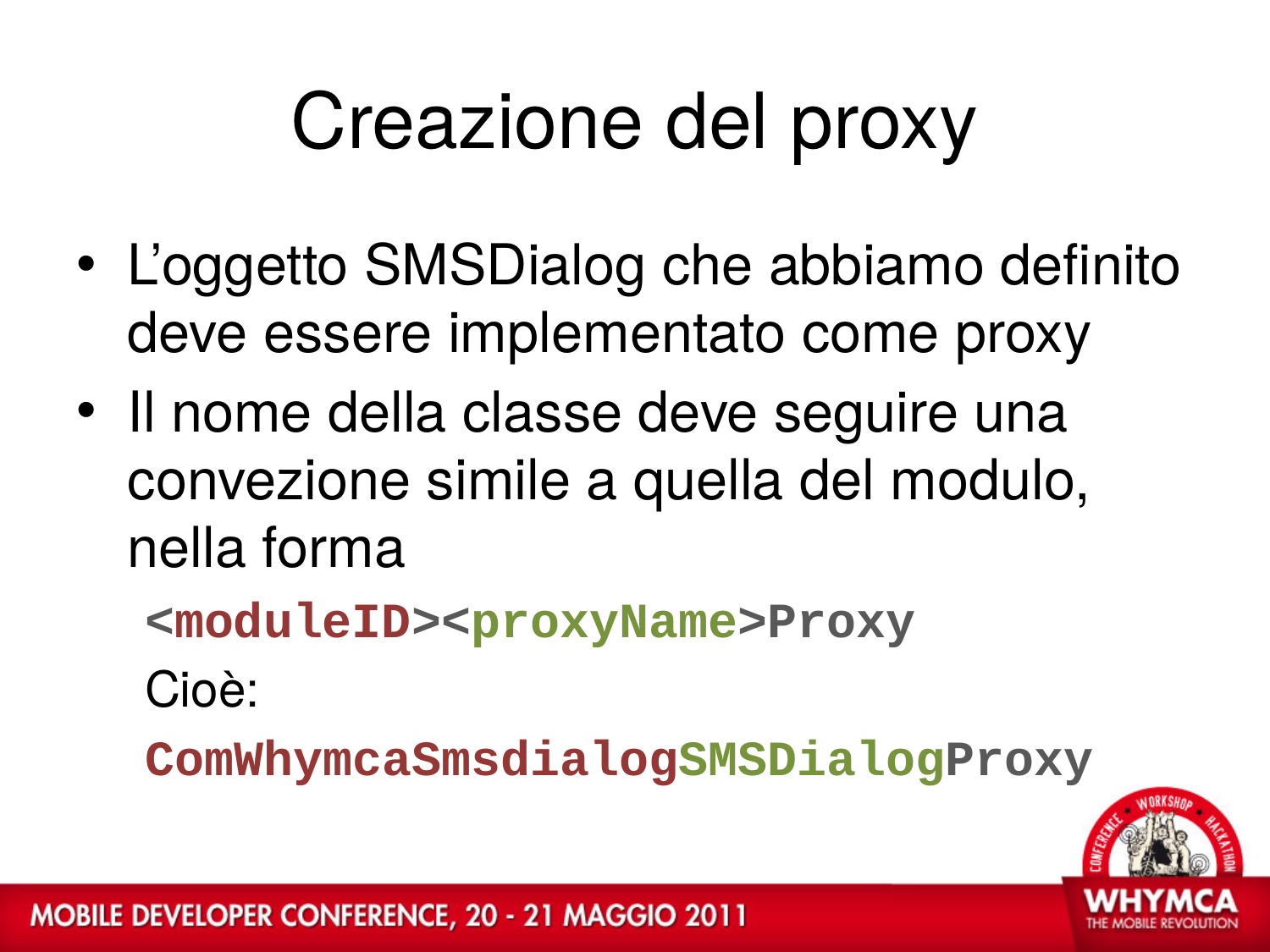

# Creazione del proxy
L’oggetto SMSDialog che abbiamo definito deve essere implementato come proxy
Il nome della classe deve seguire una convezione simile a quella del modulo, nella forma
<moduleID><proxyName>Proxy
Cioè:
ComWhymcaSmsdialogSMSDialogProxy